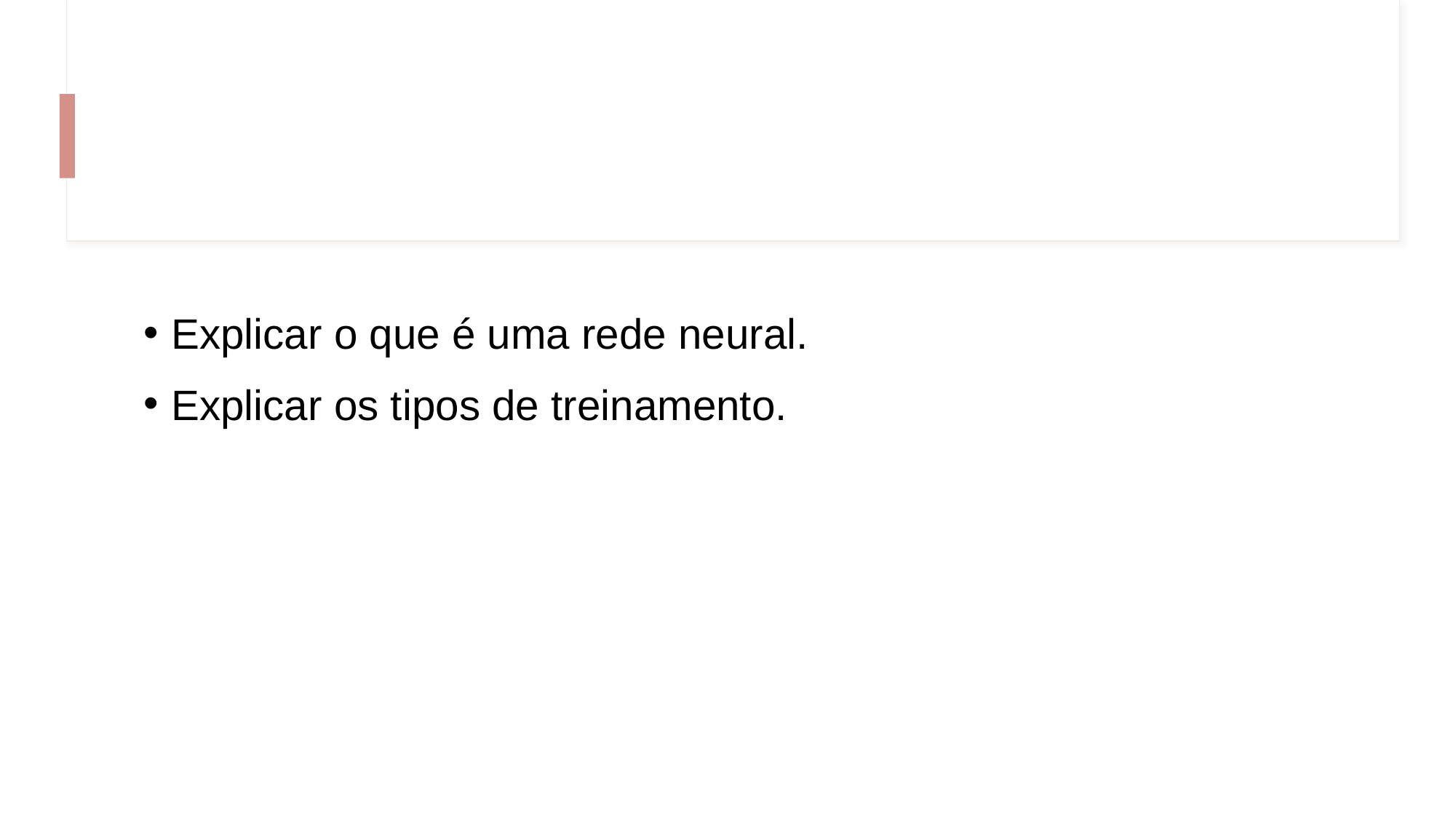

#
Explicar o que é uma rede neural.
Explicar os tipos de treinamento.